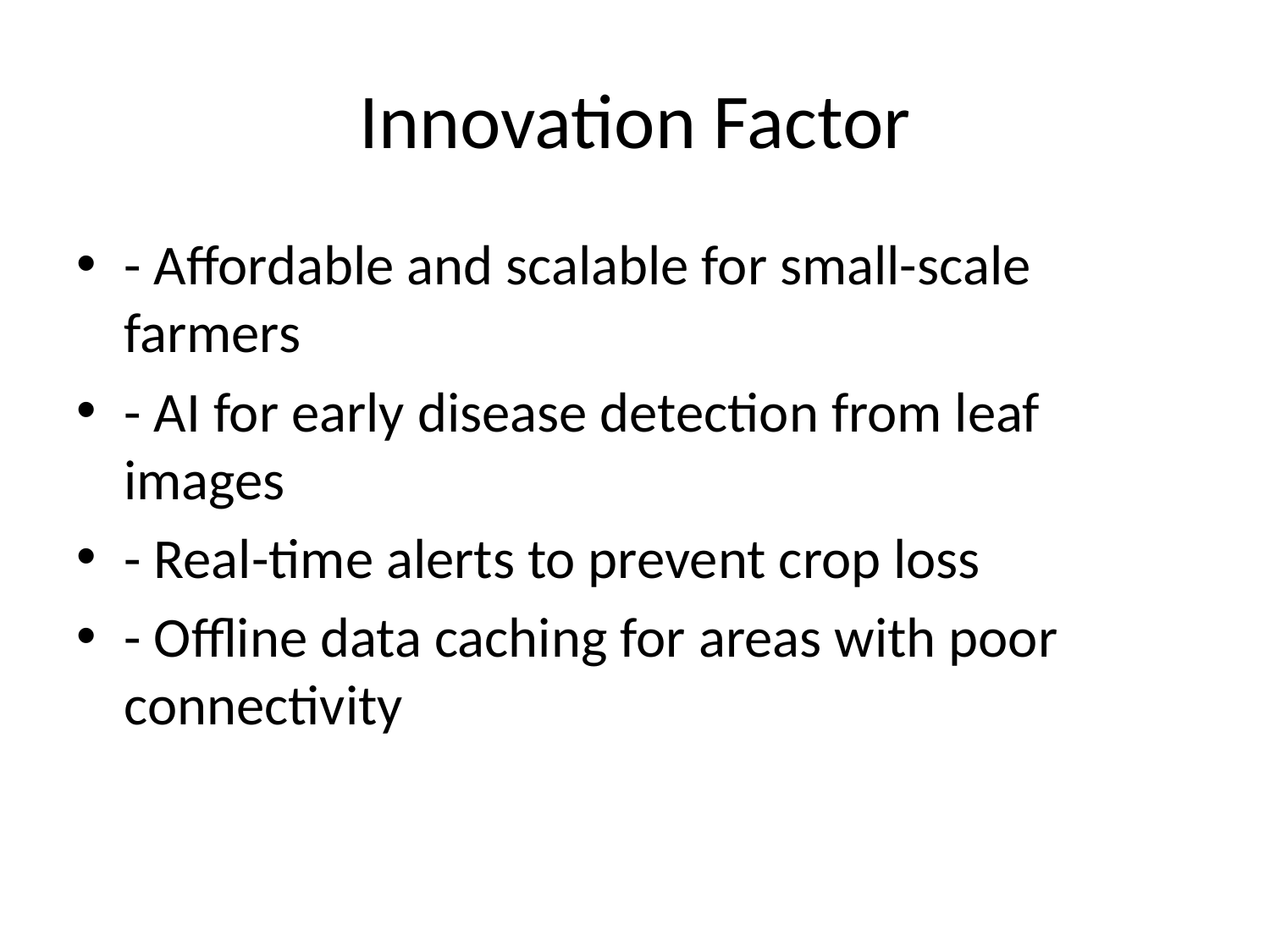

# Innovation Factor
- Affordable and scalable for small-scale farmers
- AI for early disease detection from leaf images
- Real-time alerts to prevent crop loss
- Offline data caching for areas with poor connectivity